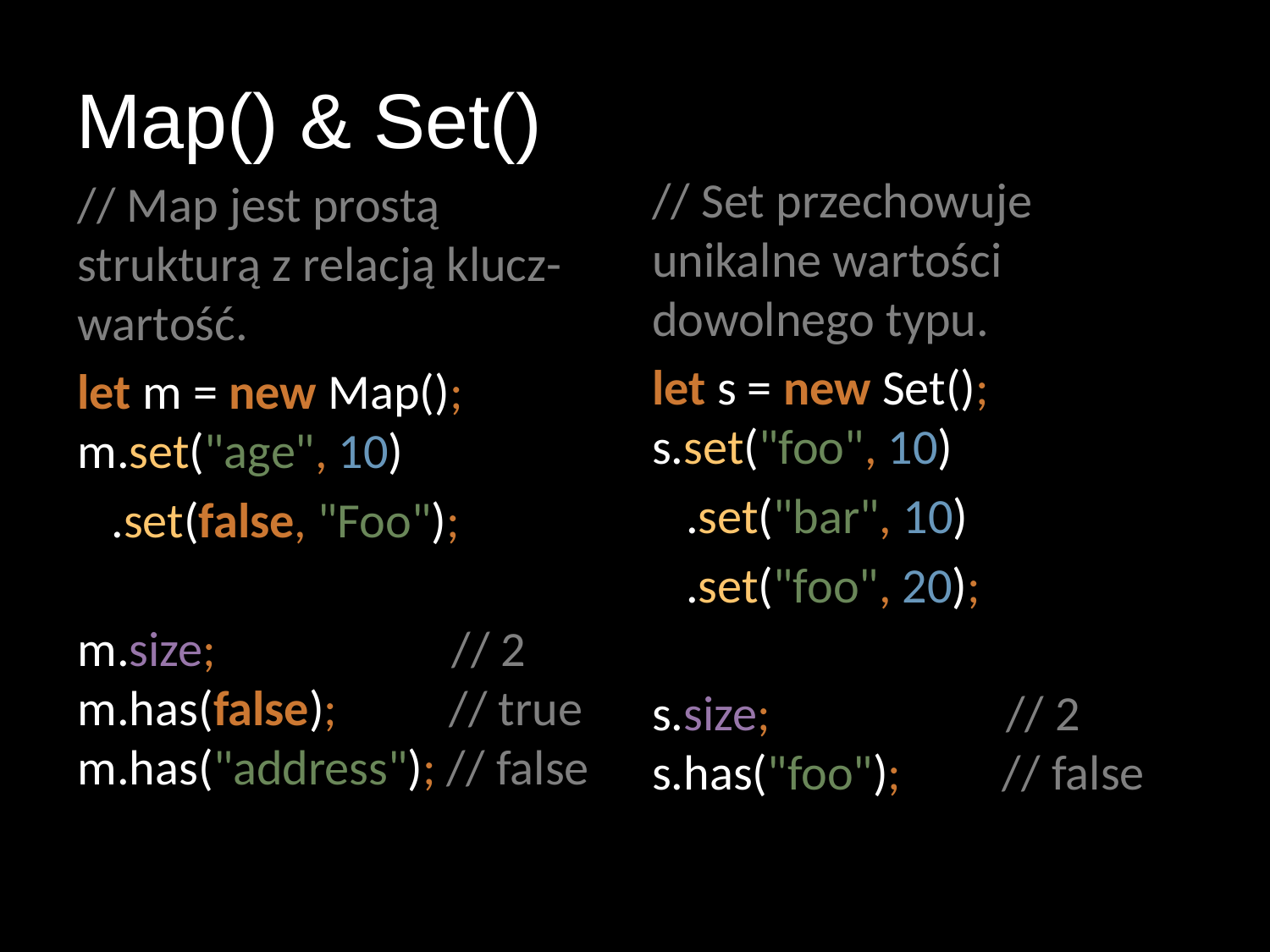

# Map() & Set()
// Set przechowuje unikalne wartości dowolnego typu.
let s = new Set(); s.set("foo", 10)
   .set("bar", 10)
   .set("foo", 20);
s.size;                     // 2
s.has("foo");         // false
// Map jest prostą strukturą z relacją klucz-wartość.
let m = new Map(); m.set("age", 10)
   .set(false, "Foo");
m.size;                     // 2
m.has(false);          // true
m.has("address"); // false